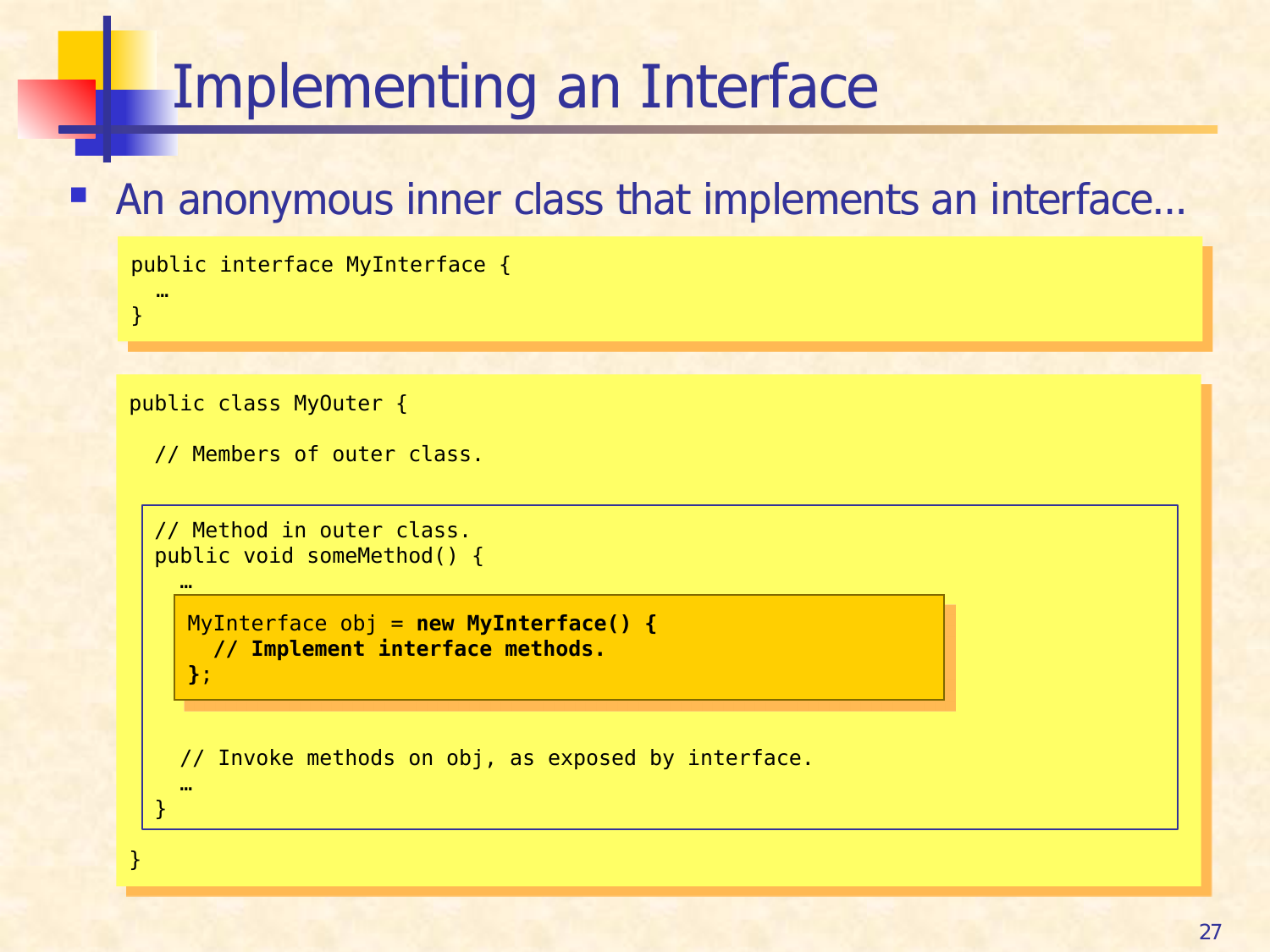

# Implementing an Interface
An anonymous inner class that implements an interface…

public interface MyInterface {
  …
}
public class MyOuter {

  // Members of outer class.

  // Method in outer class.
  public void someMethod() {
    …

    // Invoke methods on obj, as exposed by interface.
    …
  }

}

MyInterface obj = new MyInterface() {
  // Implement interface methods.
};
27